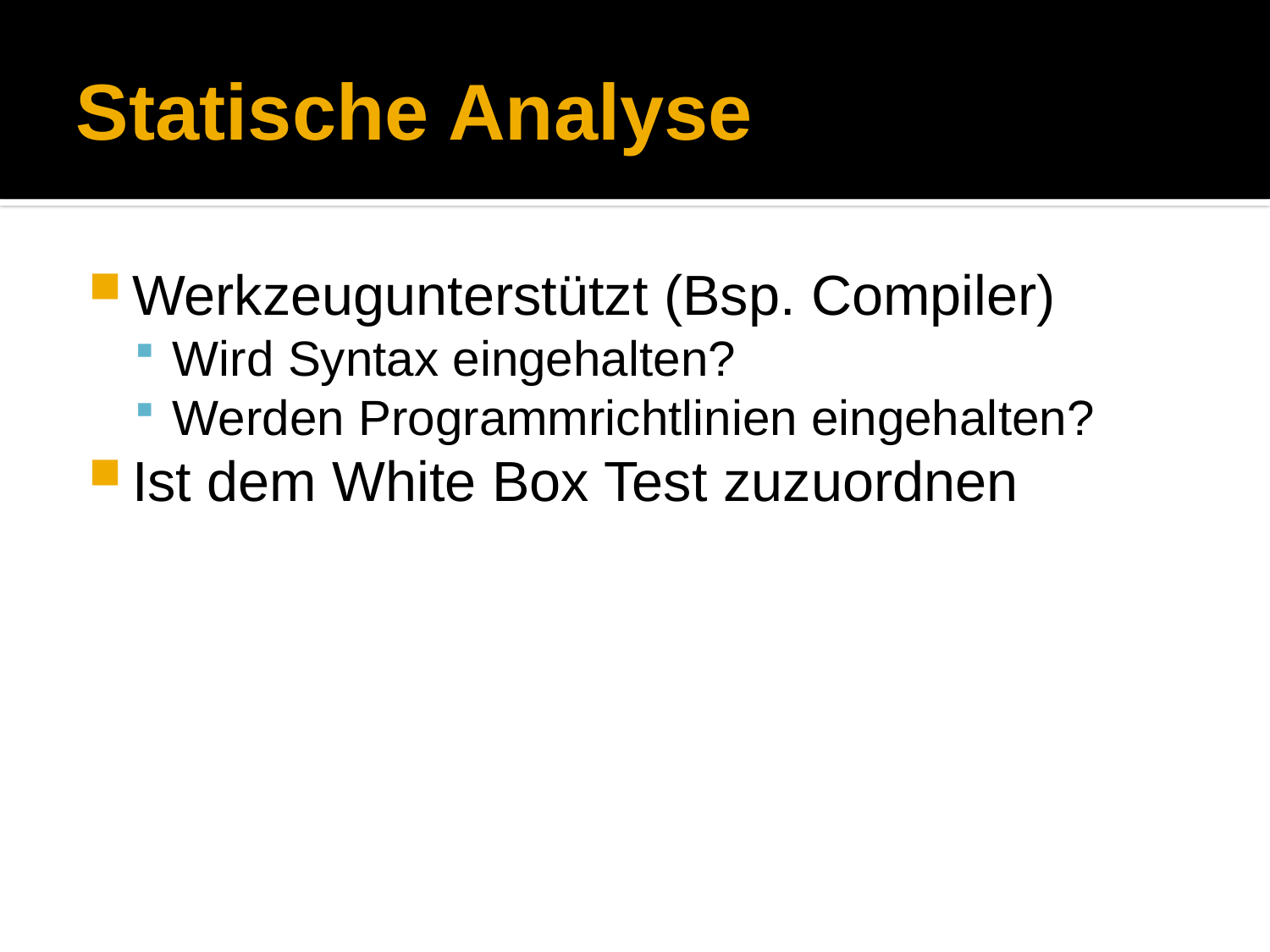

Statische Analyse
Werkzeugunterstützt (Bsp. Compiler)
Wird Syntax eingehalten?
Werden Programmrichtlinien eingehalten?
Ist dem White Box Test zuzuordnen